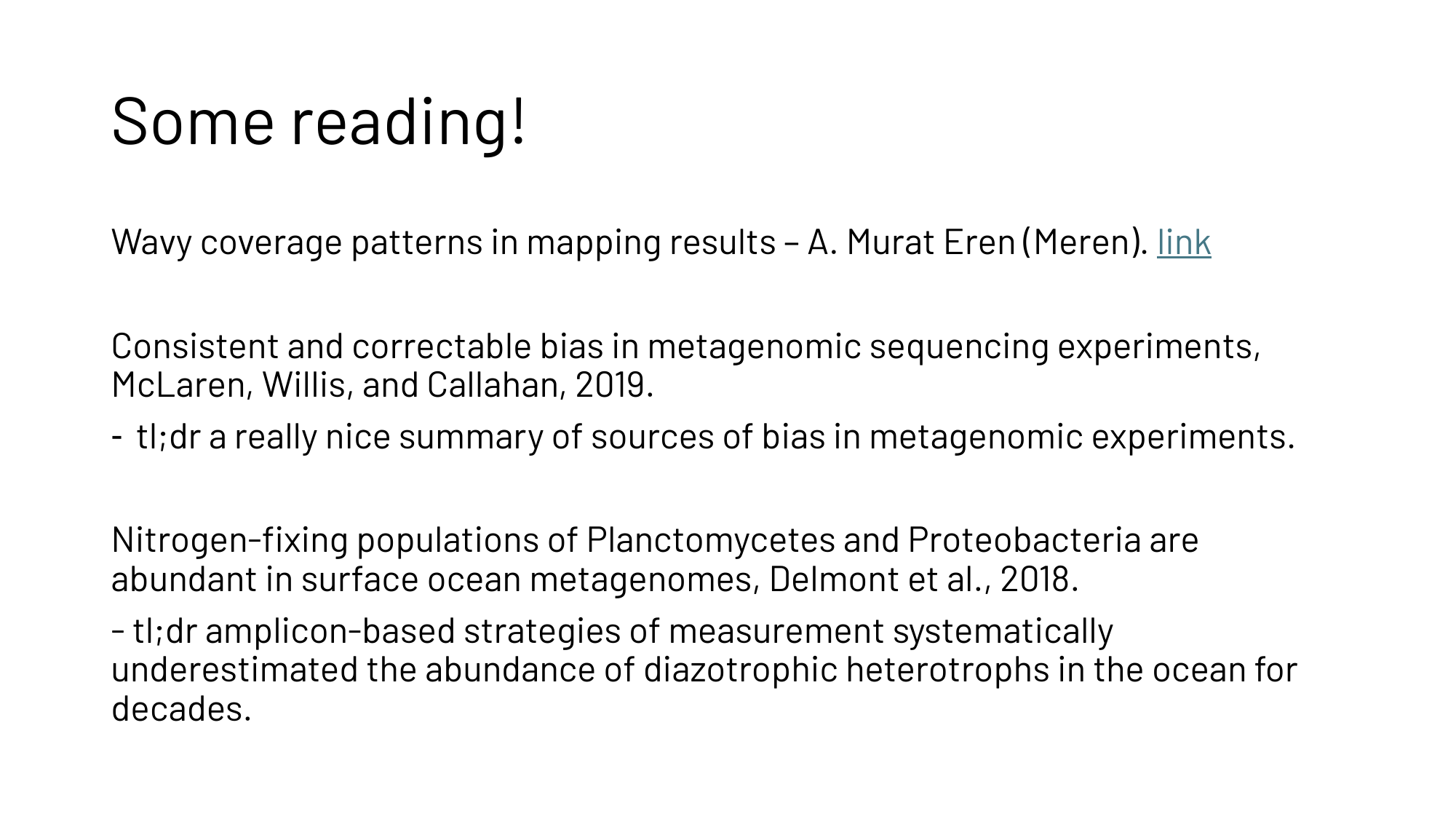

# Some reading!
Wavy coverage patterns in mapping results – A. Murat Eren (Meren). link

Consistent and correctable bias in metagenomic sequencing experiments, McLaren, Willis, and Callahan, 2019.
tl;dr a really nice summary of sources of bias in metagenomic experiments.

Nitrogen-fixing populations of Planctomycetes and Proteobacteria are abundant in surface ocean metagenomes, Delmont et al., 2018.
- tl;dr amplicon-based strategies of measurement systematically underestimated the abundance of diazotrophic heterotrophs in the ocean for decades.